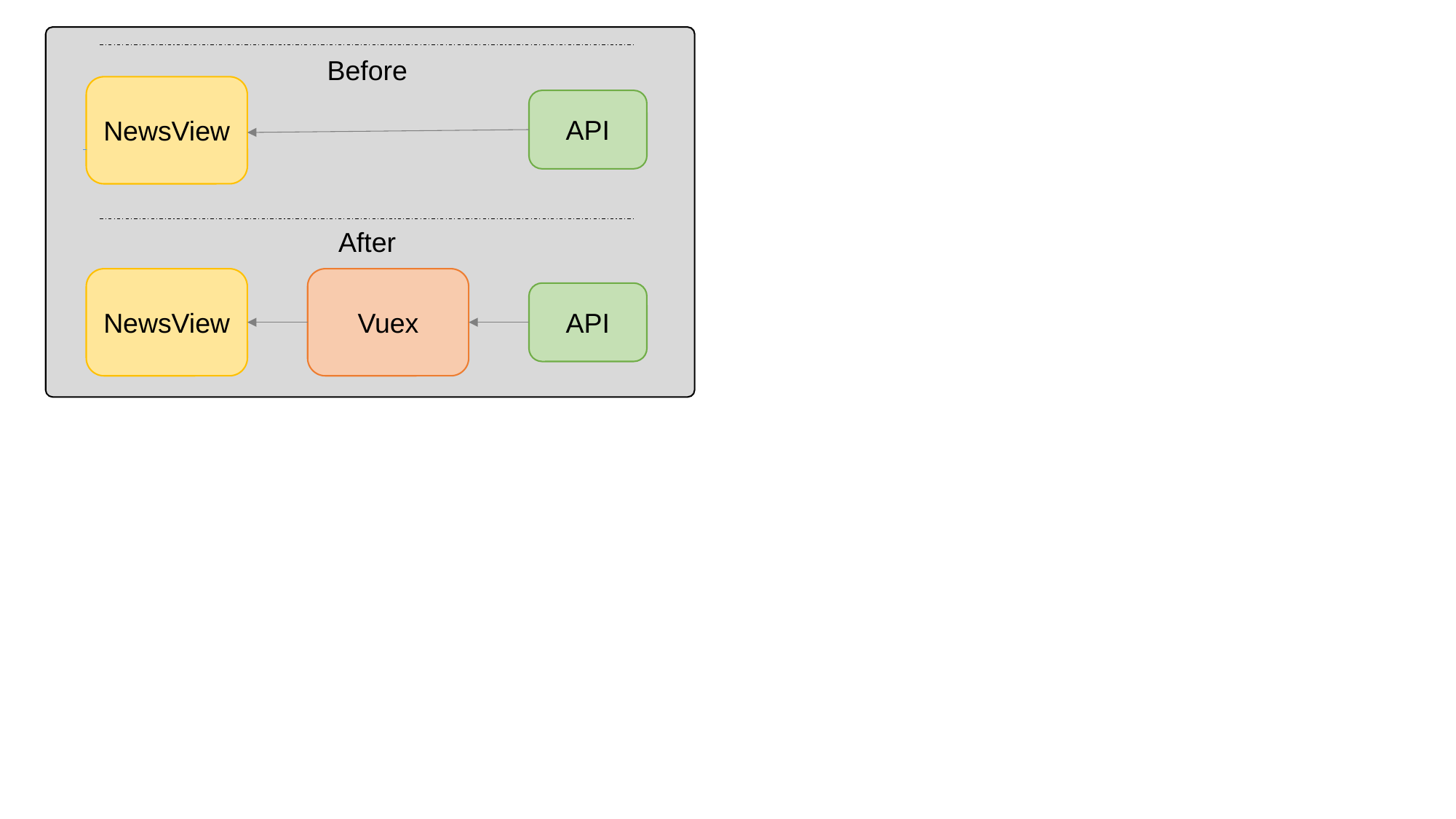

Before
NewsView
API
After
NewsView
Vuex
API